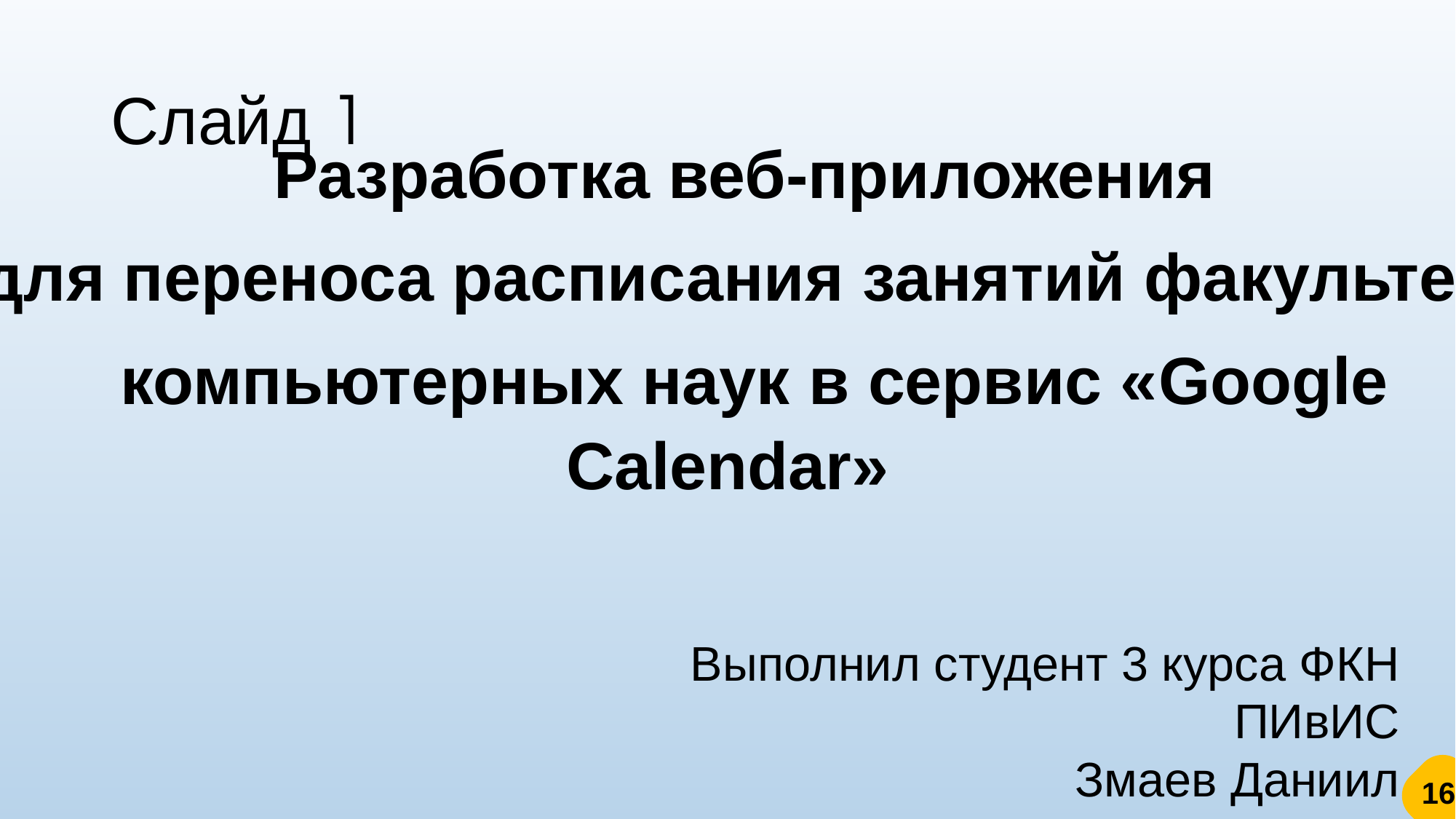

# Слайд 1
Разработка веб-приложения
для переноса расписания занятий факультета
компьютерных наук в сервис «Google Calendar»
Выполнил студент 3 курса ФКН ПИвИС
Змаев Даниил

16